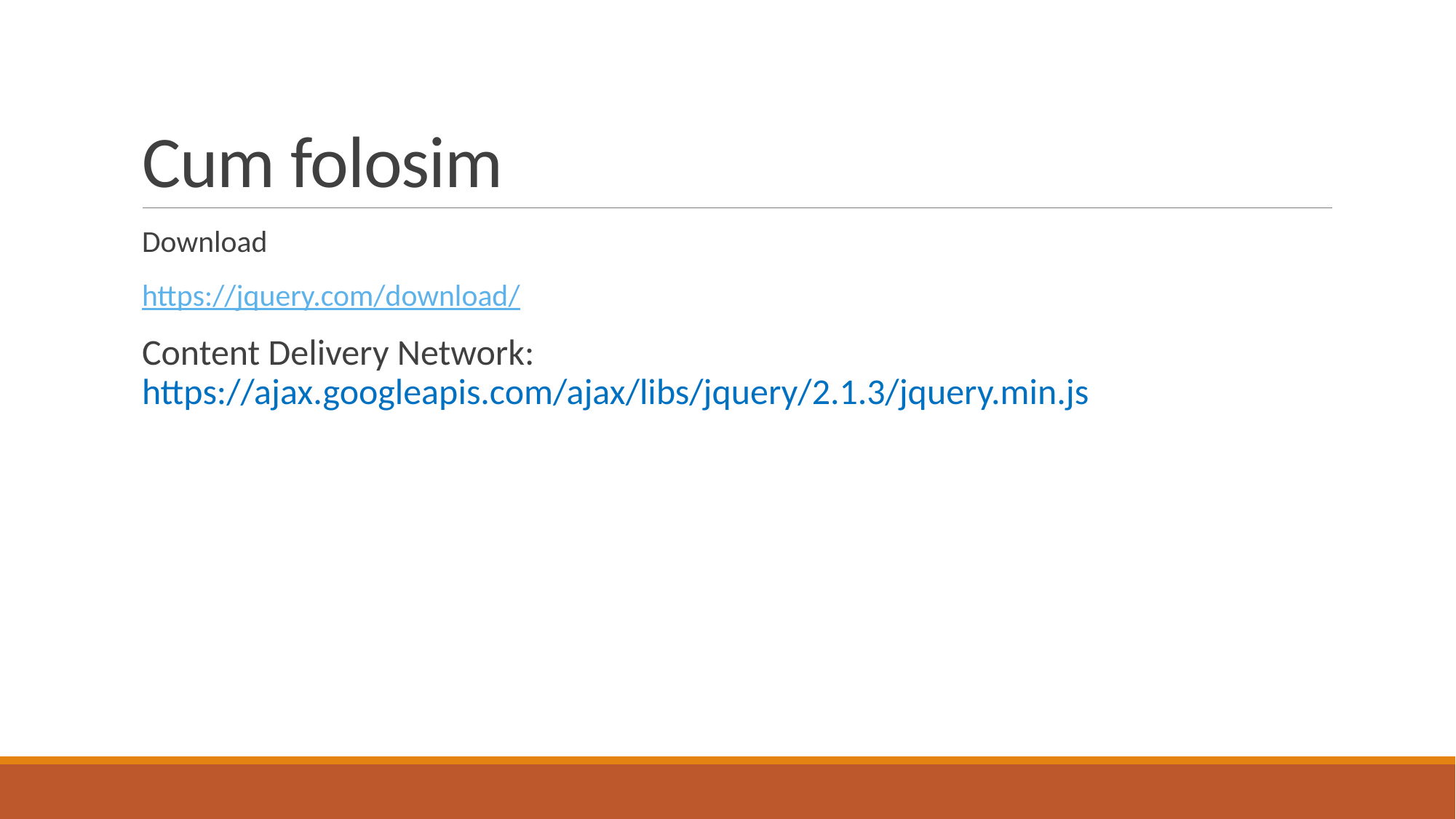

# Cum folosim
Download
https://jquery.com/download/
Content Delivery Network: https://ajax.googleapis.com/ajax/libs/jquery/2.1.3/jquery.min.js